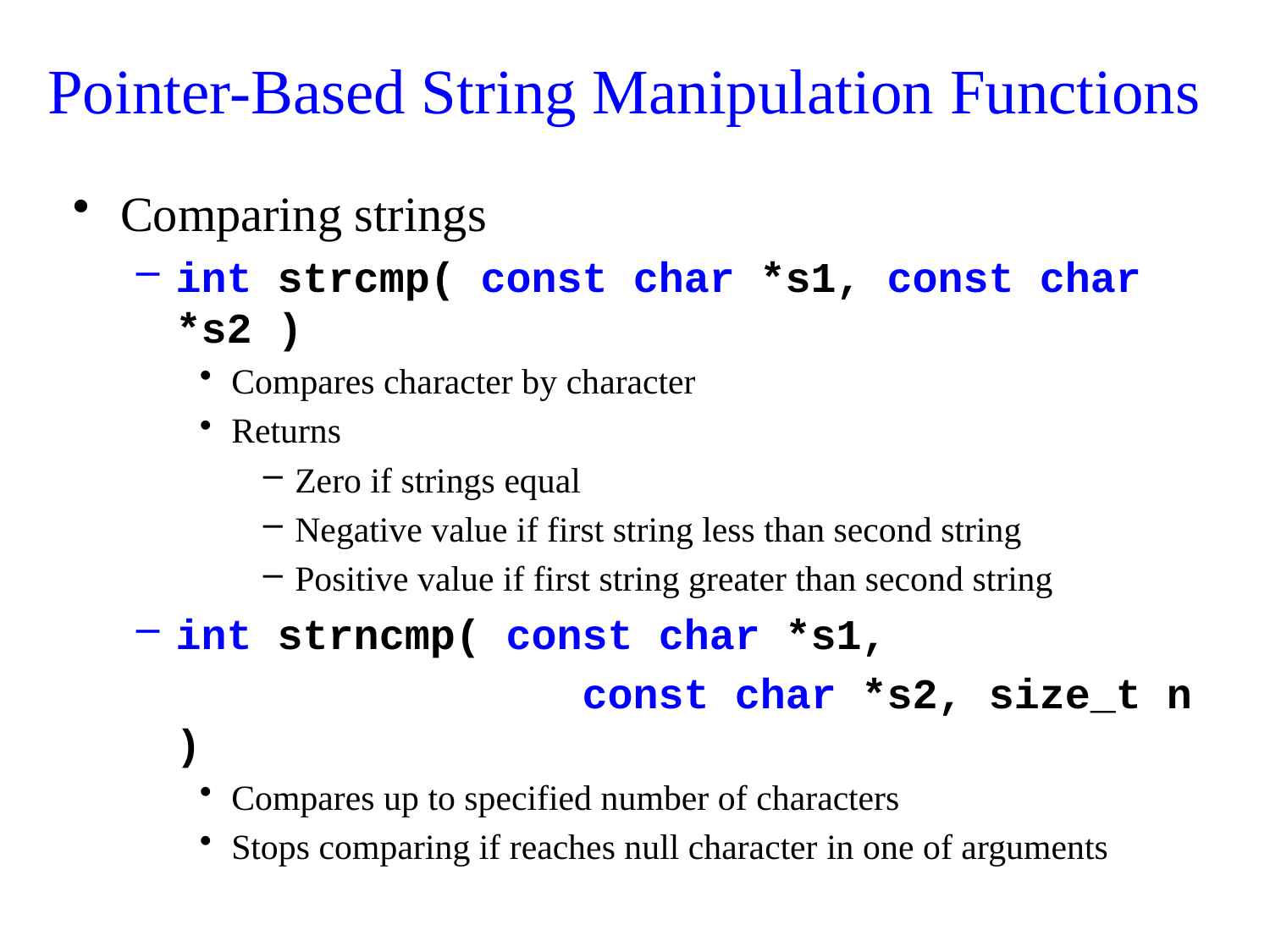

# Pointer-Based String Manipulation Functions
Comparing strings
int strcmp( const char *s1, const char *s2 )
Compares character by character
Returns
Zero if strings equal
Negative value if first string less than second string
Positive value if first string greater than second string
int strncmp( const char *s1,
				 const char *s2, size_t n )
Compares up to specified number of characters
Stops comparing if reaches null character in one of arguments